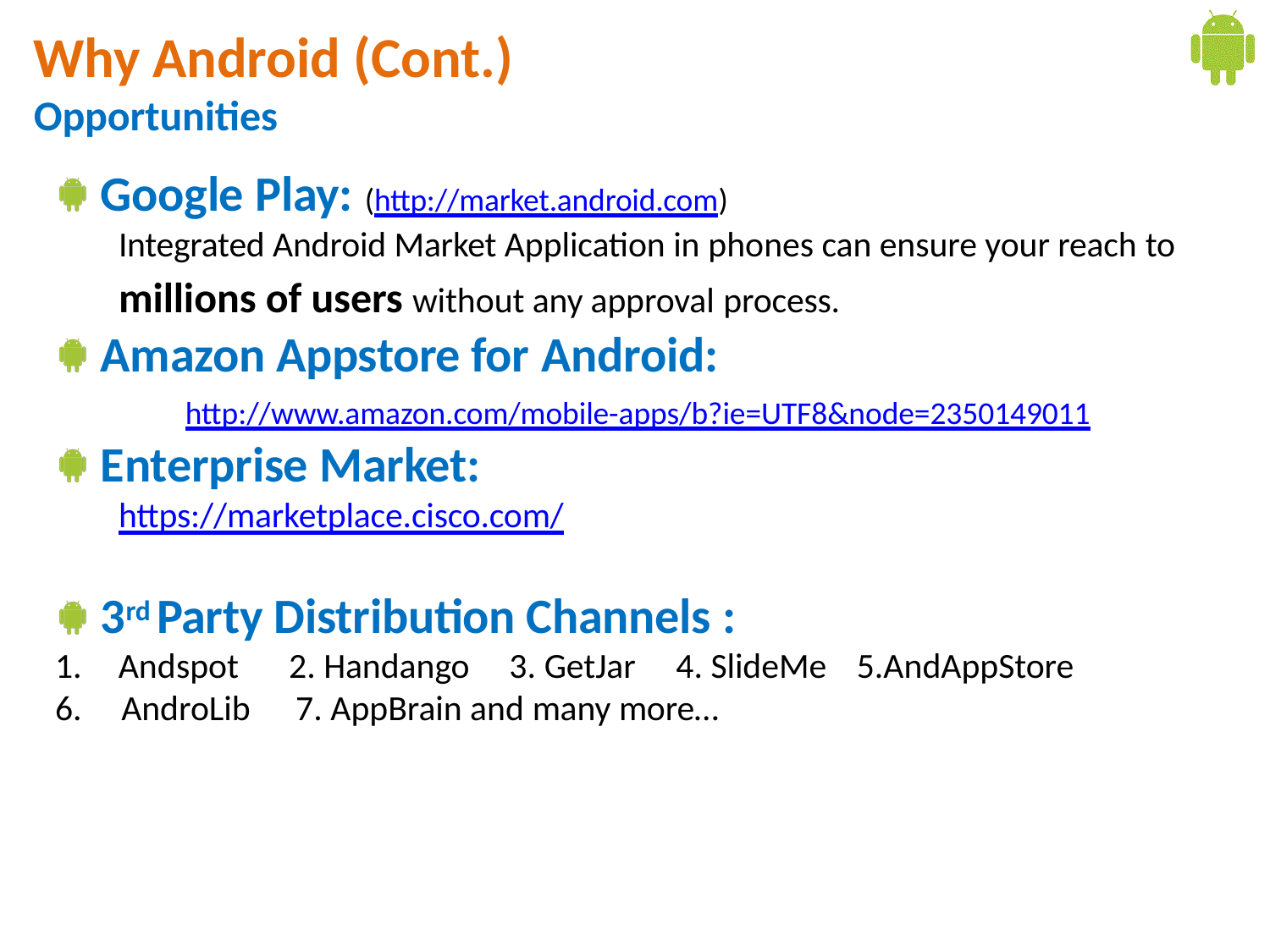

# Why Android (Cont.)
Opportunities
Google Play: (http://market.android.com)
Integrated Android Market Application in phones can ensure your reach to
millions of users without any approval process.
Amazon Appstore for Android:
http://www.amazon.com/mobile-apps/b?ie=UTF8&node=2350149011
Enterprise Market:
https://marketplace.cisco.com/

3rd Party Distribution Channels :

| 1. | Andspot 2. Handango 3. GetJar 4. SlideMe | 5.AndAppStore |
| --- | --- | --- |
| 6. | AndroLib 7. AppBrain and many more… |  |